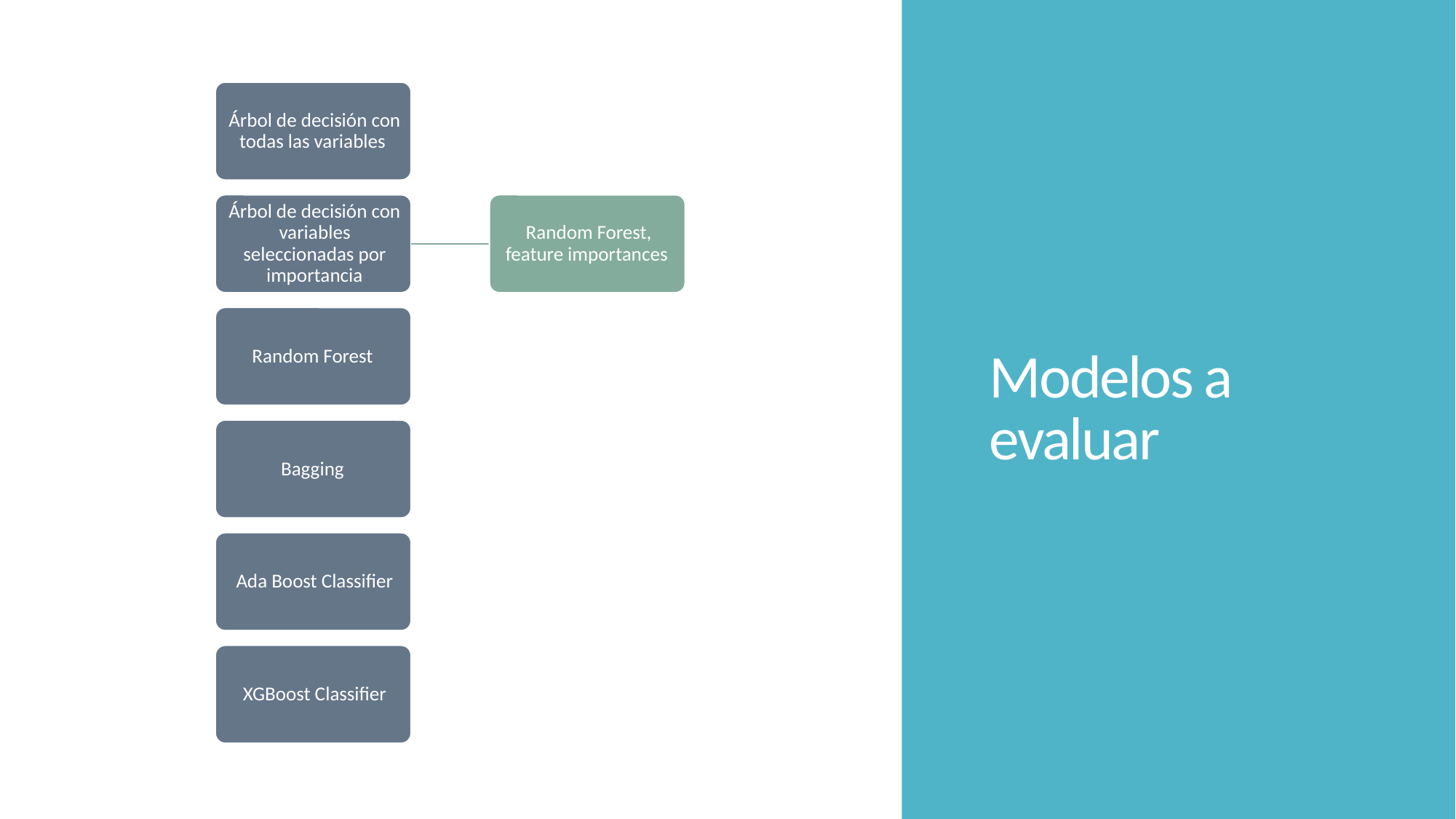

# Modelos a evaluar
Árbol de decisión con todas las variables
Árbol de decisión con variables seleccionadas por importancia

Random Forest, feature importances
Random Forest
Bagging
Ada Boost Classifier
XGBoost Classifier